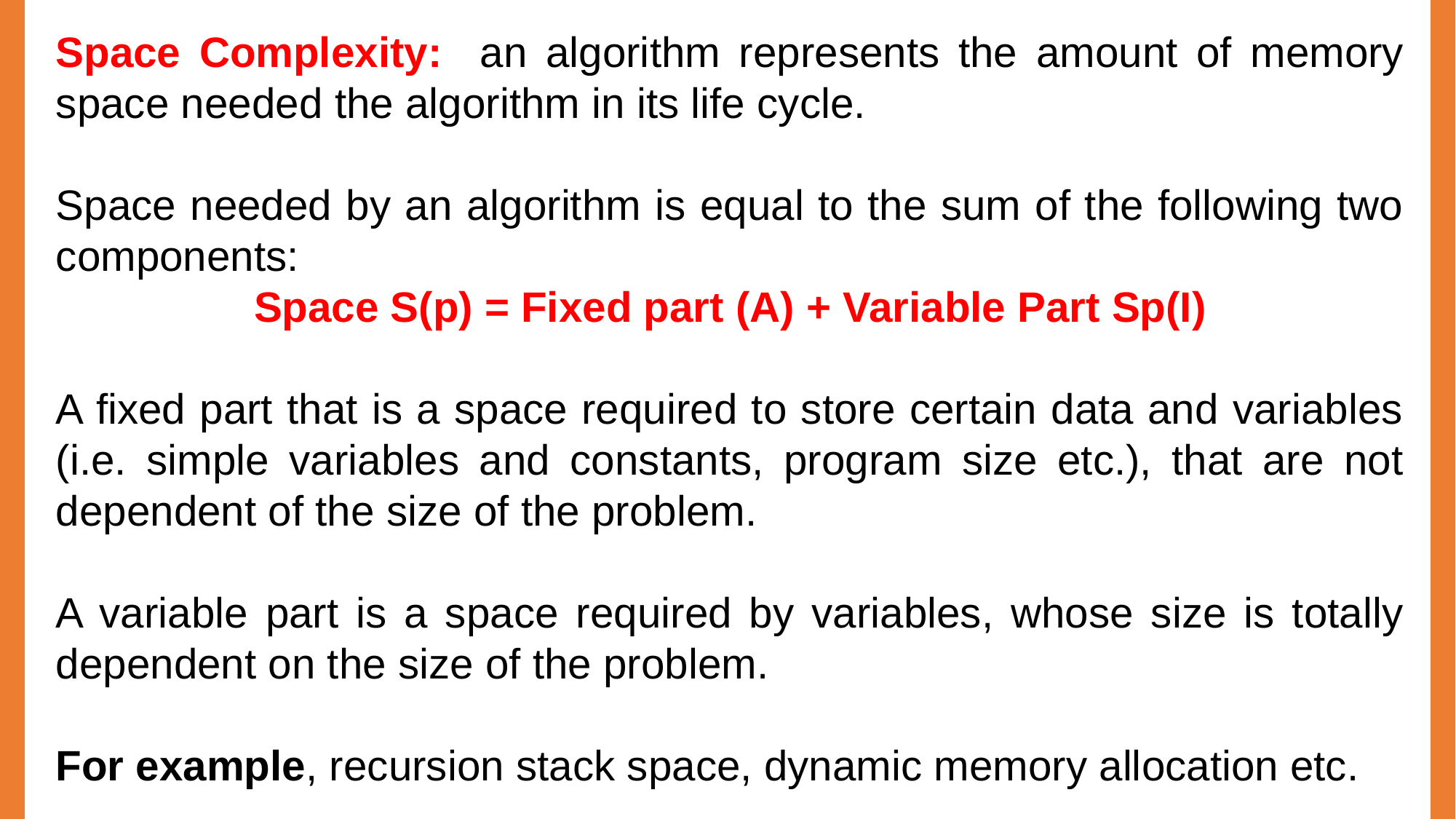

Space Complexity:  an algorithm represents the amount of memory space needed the algorithm in its life cycle.

Space needed by an algorithm is equal to the sum of the following two components:
Space S(p) = Fixed part (A) + Variable Part Sp(I)

A fixed part that is a space required to store certain data and variables (i.e. simple variables and constants, program size etc.), that are not dependent of the size of the problem.

A variable part is a space required by variables, whose size is totally dependent on the size of the problem.

For example, recursion stack space, dynamic memory allocation etc.